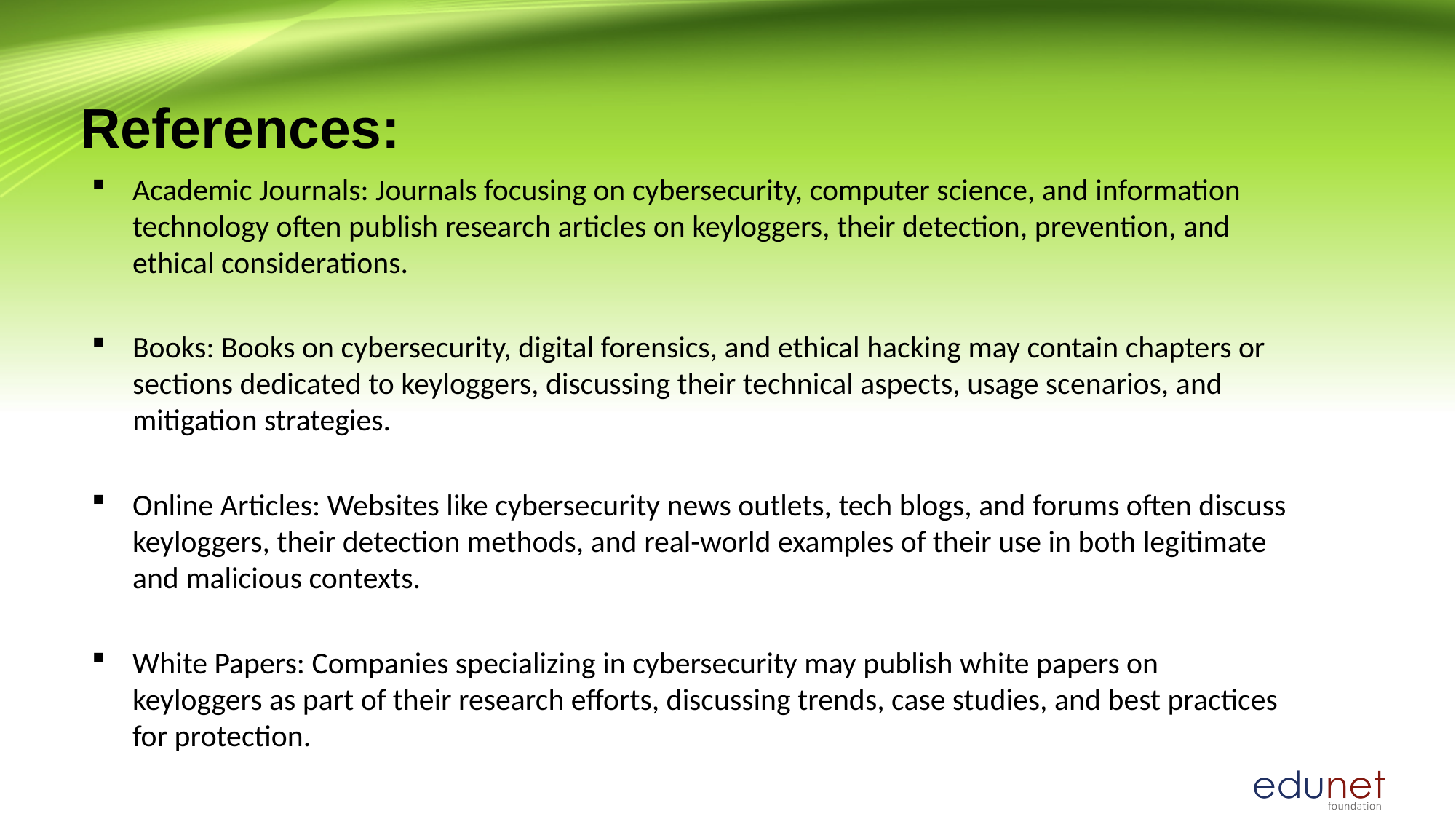

# References:
Academic Journals: Journals focusing on cybersecurity, computer science, and information technology often publish research articles on keyloggers, their detection, prevention, and ethical considerations.

Books: Books on cybersecurity, digital forensics, and ethical hacking may contain chapters or sections dedicated to keyloggers, discussing their technical aspects, usage scenarios, and mitigation strategies.

Online Articles: Websites like cybersecurity news outlets, tech blogs, and forums often discuss keyloggers, their detection methods, and real-world examples of their use in both legitimate and malicious contexts.

White Papers: Companies specializing in cybersecurity may publish white papers on keyloggers as part of their research efforts, discussing trends, case studies, and best practices for protection.